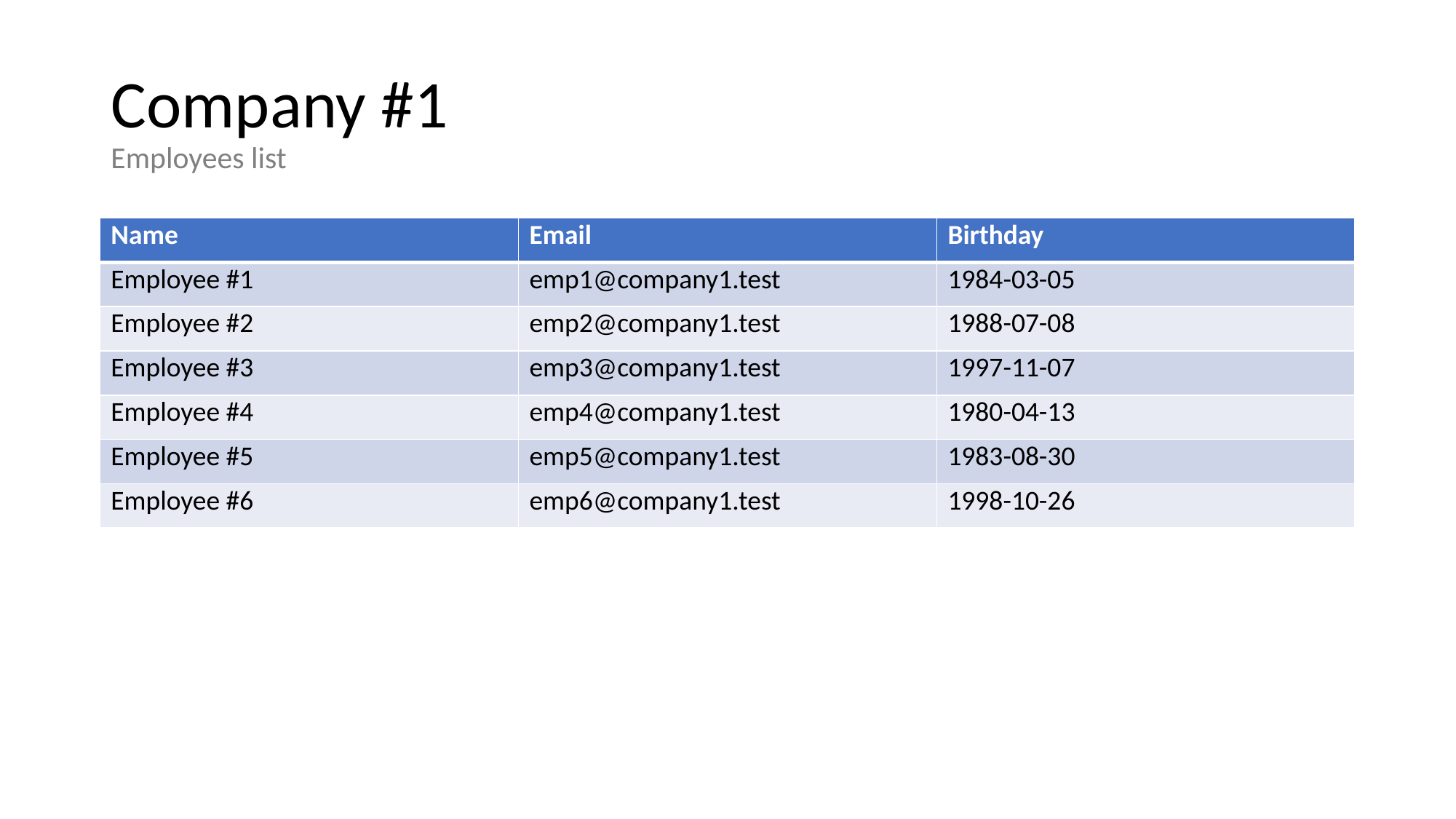

# Company #1 Employees list
| Name | Email | Birthday |
| --- | --- | --- |
| Employee #1 | emp1@company1.test | 1984-03-05 |
| Employee #2 | emp2@company1.test | 1988-07-08 |
| Employee #3 | emp3@company1.test | 1997-11-07 |
| Employee #4 | emp4@company1.test | 1980-04-13 |
| Employee #5 | emp5@company1.test | 1983-08-30 |
| Employee #6 | emp6@company1.test | 1998-10-26 |